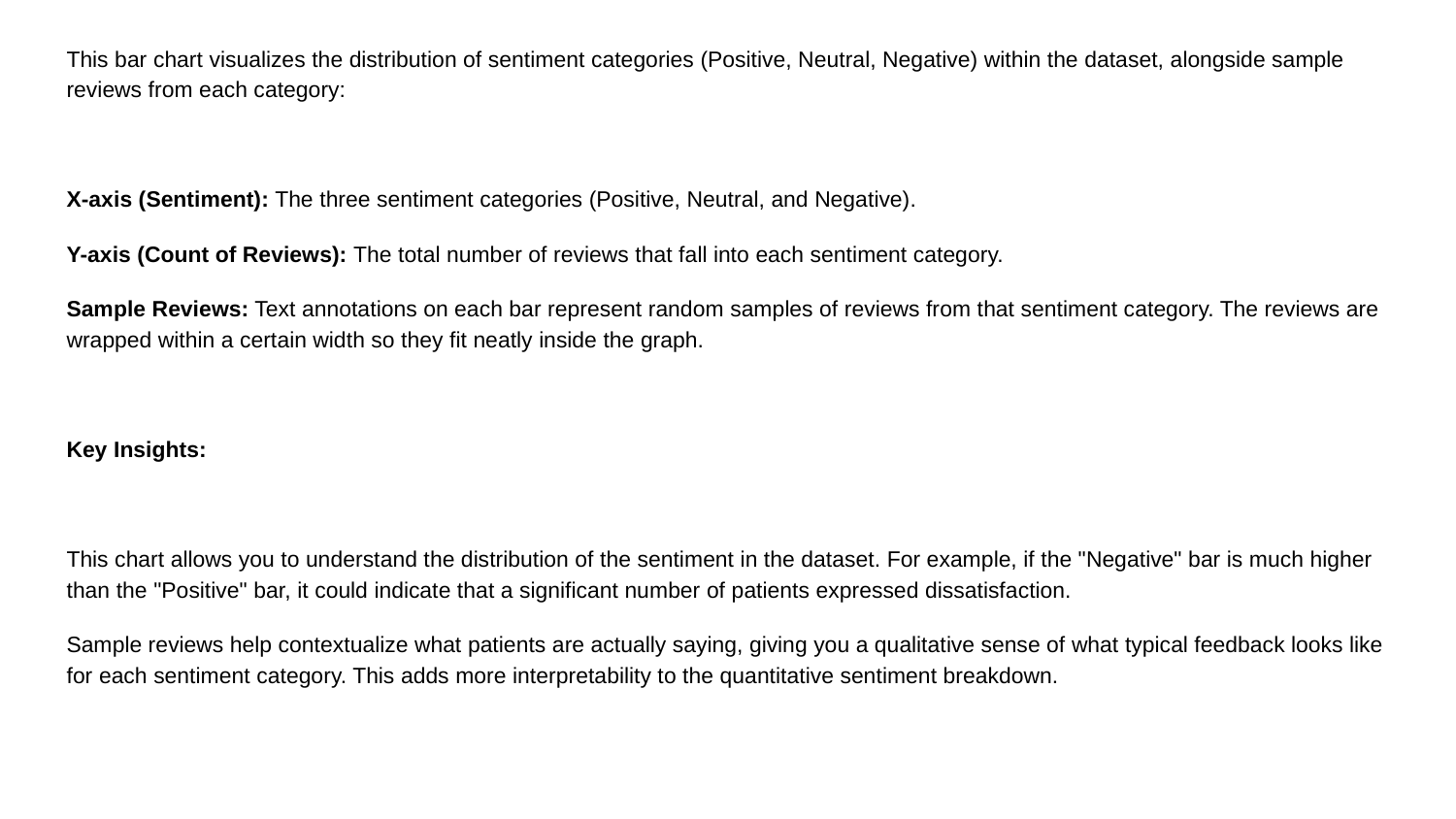

This bar chart visualizes the distribution of sentiment categories (Positive, Neutral, Negative) within the dataset, alongside sample reviews from each category:

X-axis (Sentiment): The three sentiment categories (Positive, Neutral, and Negative).
Y-axis (Count of Reviews): The total number of reviews that fall into each sentiment category.
Sample Reviews: Text annotations on each bar represent random samples of reviews from that sentiment category. The reviews are wrapped within a certain width so they fit neatly inside the graph.

Key Insights:

This chart allows you to understand the distribution of the sentiment in the dataset. For example, if the "Negative" bar is much higher than the "Positive" bar, it could indicate that a significant number of patients expressed dissatisfaction.
Sample reviews help contextualize what patients are actually saying, giving you a qualitative sense of what typical feedback looks like for each sentiment category. This adds more interpretability to the quantitative sentiment breakdown.